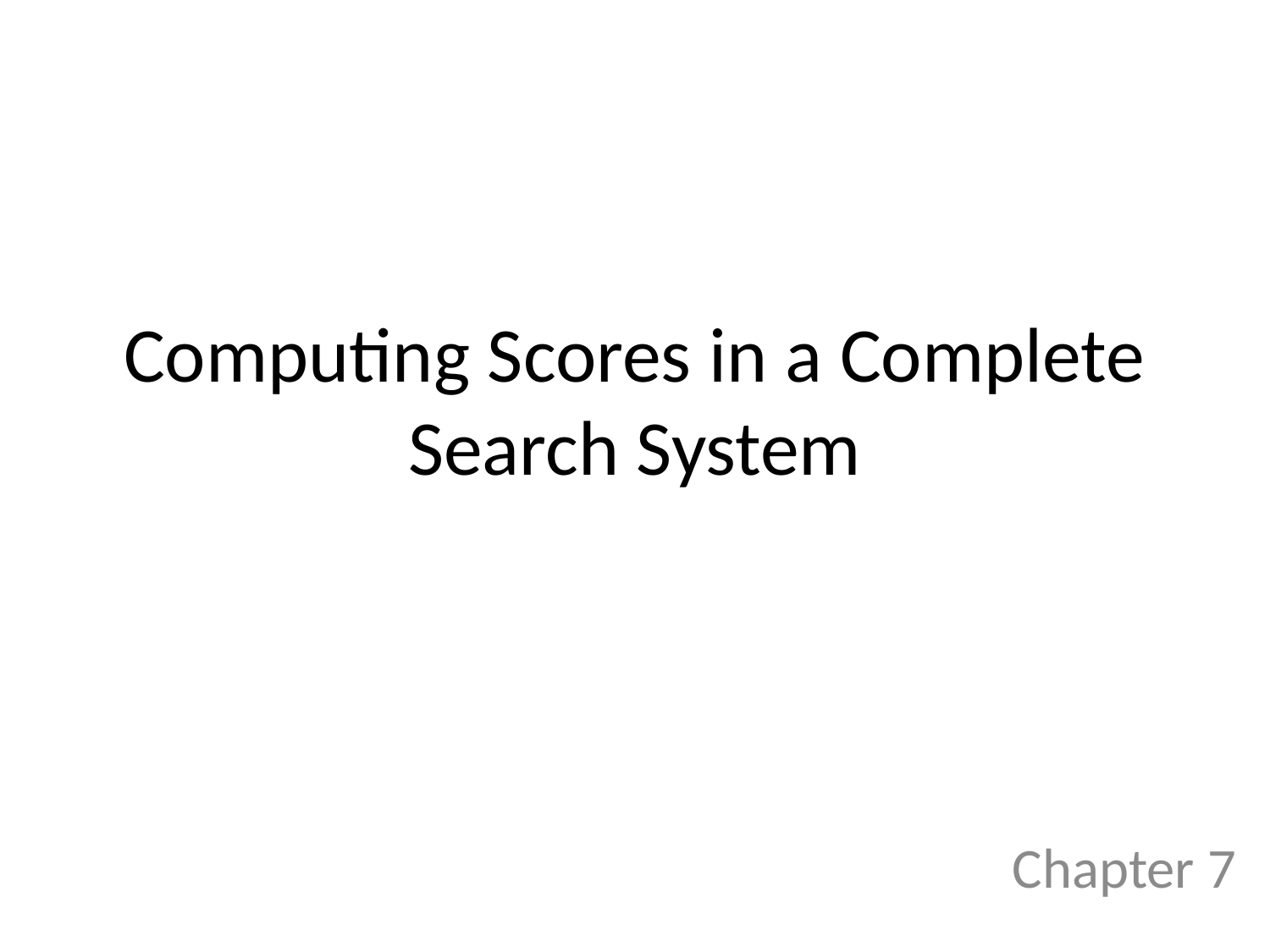

# Computing Scores in a Complete Search System
Chapter 7